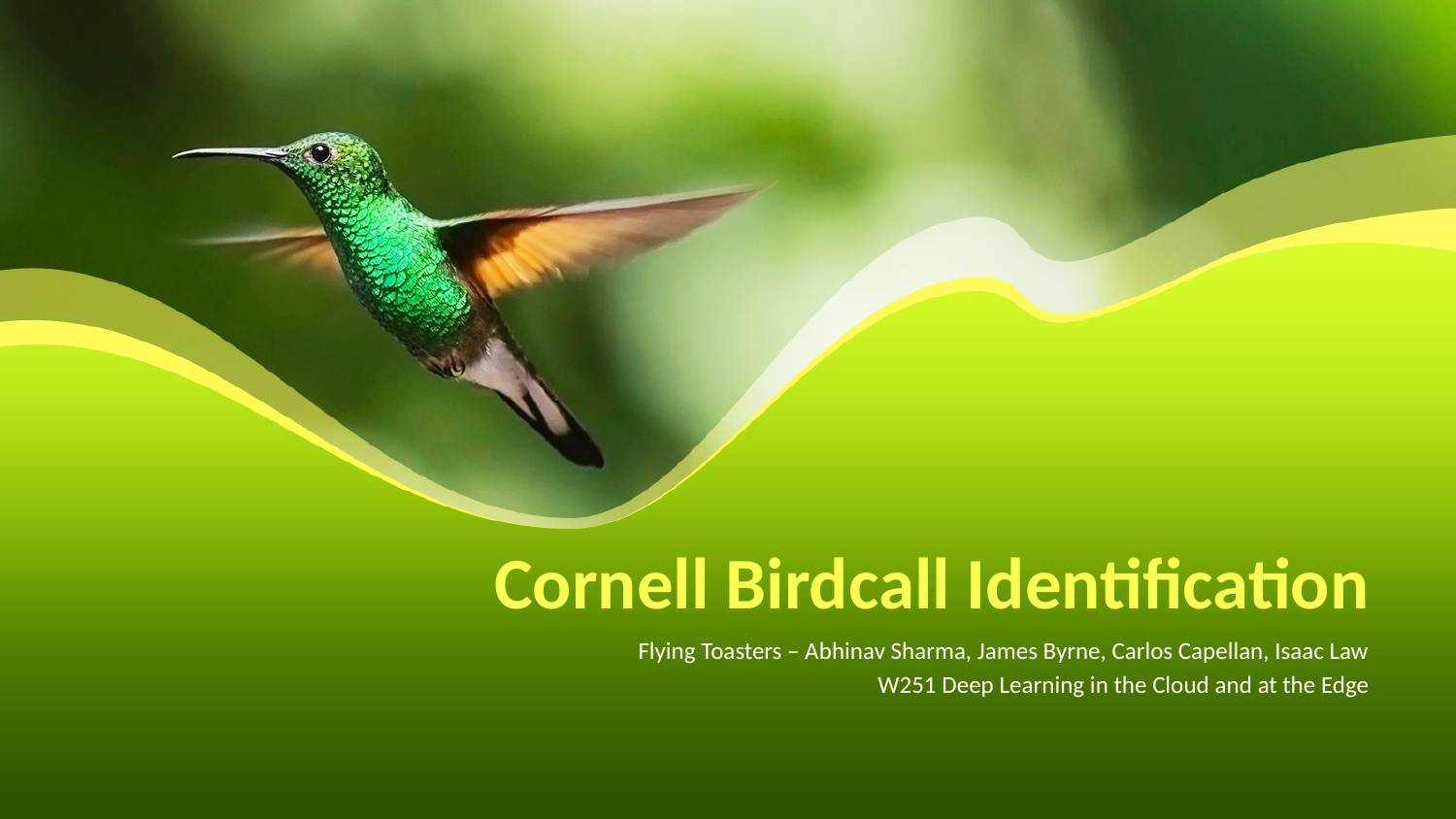

# Cornell Birdcall Identification
Flying Toasters – Abhinav Sharma, James Byrne, Carlos Capellan, Isaac Law
W251 Deep Learning in the Cloud and at the Edge